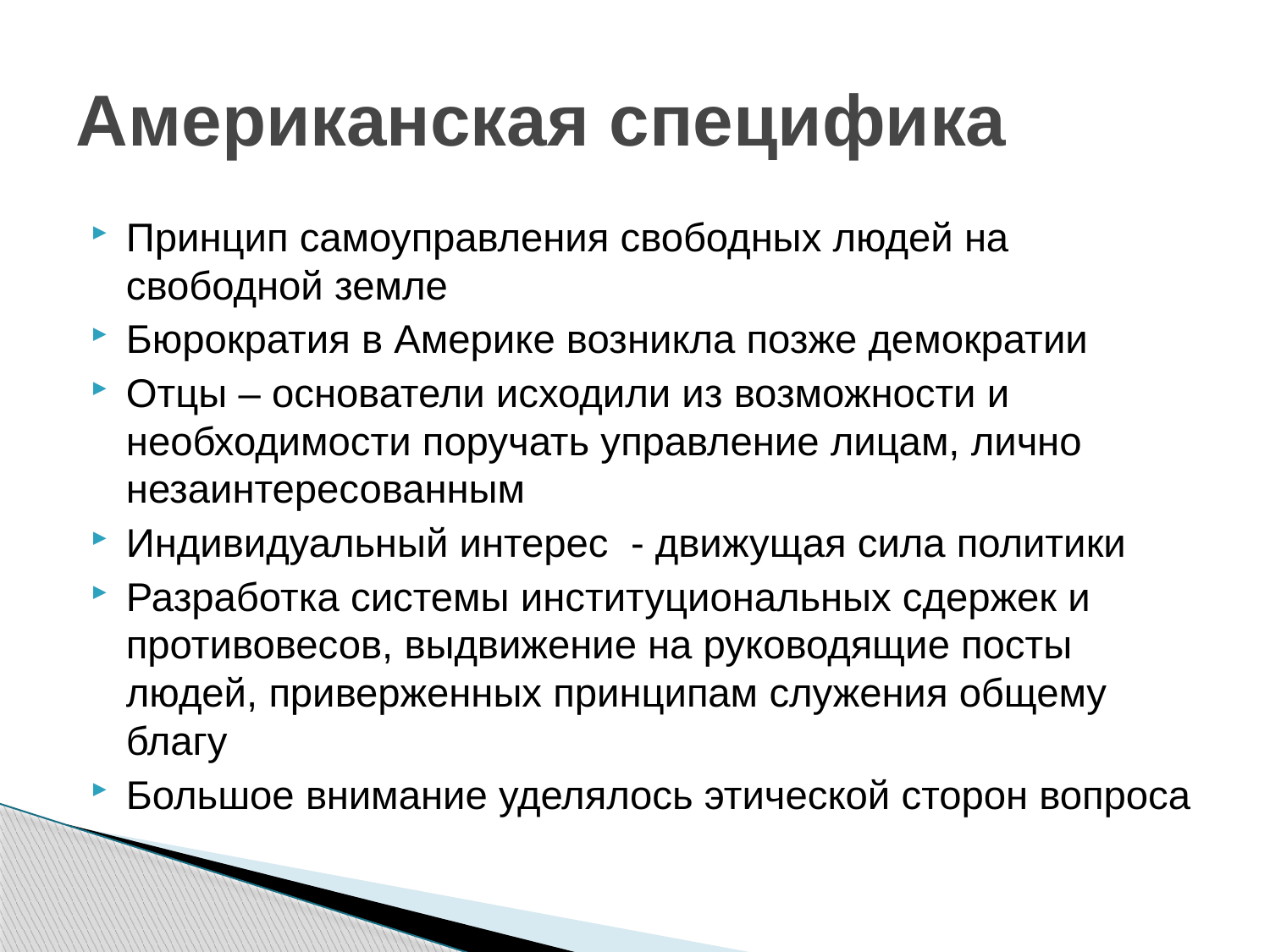

# Американская специфика
Принцип самоуправления свободных людей на свободной земле
Бюрократия в Америке возникла позже демократии
Отцы – основатели исходили из возможности и необходимости поручать управление лицам, лично незаинтересованным
Индивидуальный интерес  - движущая сила политики
Разработка системы институциональных сдержек и противовесов, выдвижение на руководящие посты людей, приверженных принципам служения общему благу
Большое внимание уделялось этической сторон вопроса